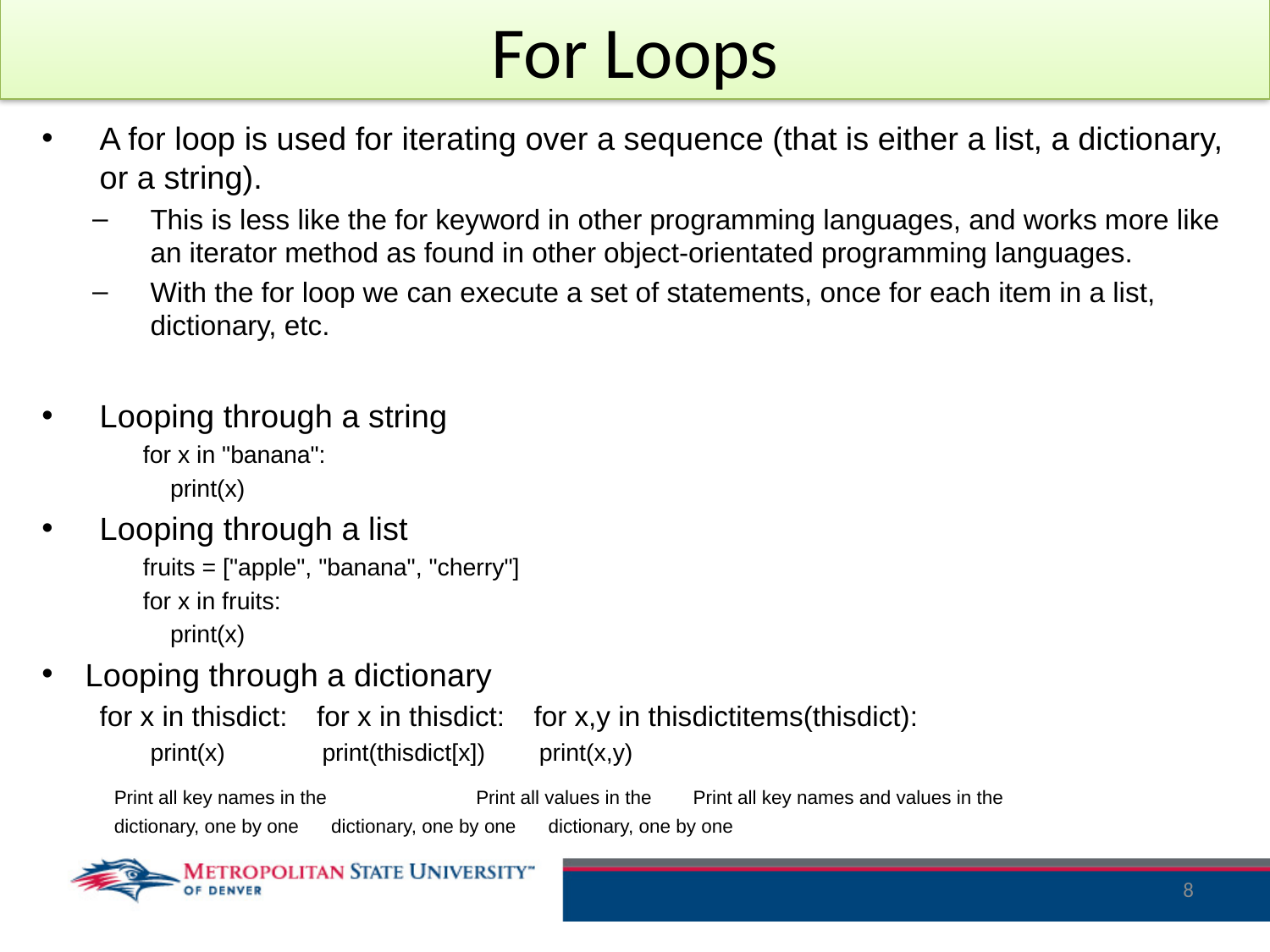

# For Loops
A for loop is used for iterating over a sequence (that is either a list, a dictionary, or a string).
This is less like the for keyword in other programming languages, and works more like an iterator method as found in other object-orientated programming languages.
With the for loop we can execute a set of statements, once for each item in a list, dictionary, etc.

Looping through a string
for x in "banana":
    print(x)
Looping through a list
fruits = ["apple", "banana", "cherry"]
for x in fruits:
    print(x)
Looping through a dictionary
for x in thisdict:			for x in thisdict:		for x,y in thisdictitems(thisdict):
print(x)				    print(thisdict[x])		    print(x,y)
	Print all key names in the 			Print all values in the 		Print all key names and values in the
	dictionary, one by one			dictionary, one by one		dictionary, one by one

8